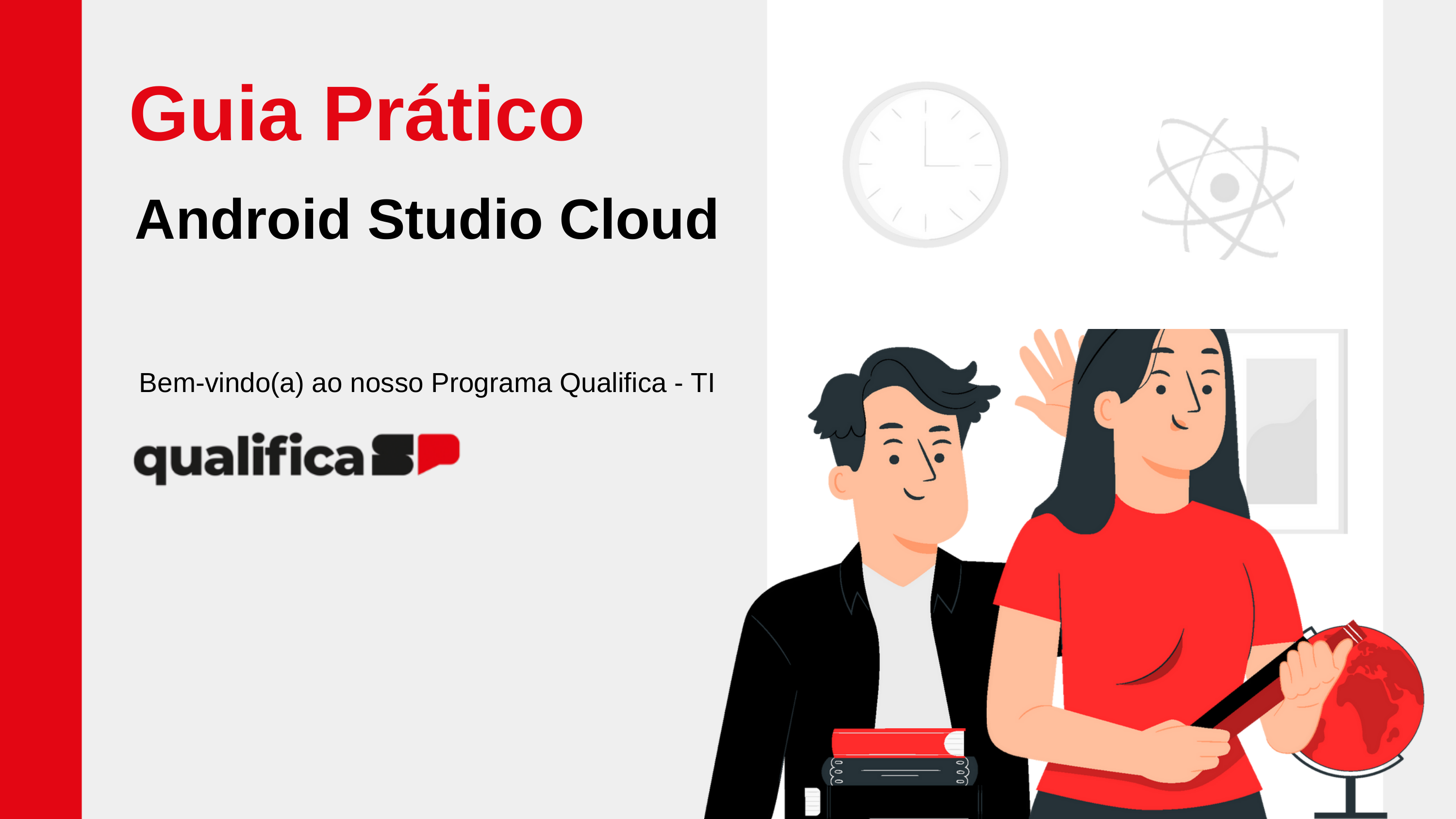

Guia Prático

Android Studio Cloud

Bem-vindo(a) ao nosso Programa Qualifica - TI